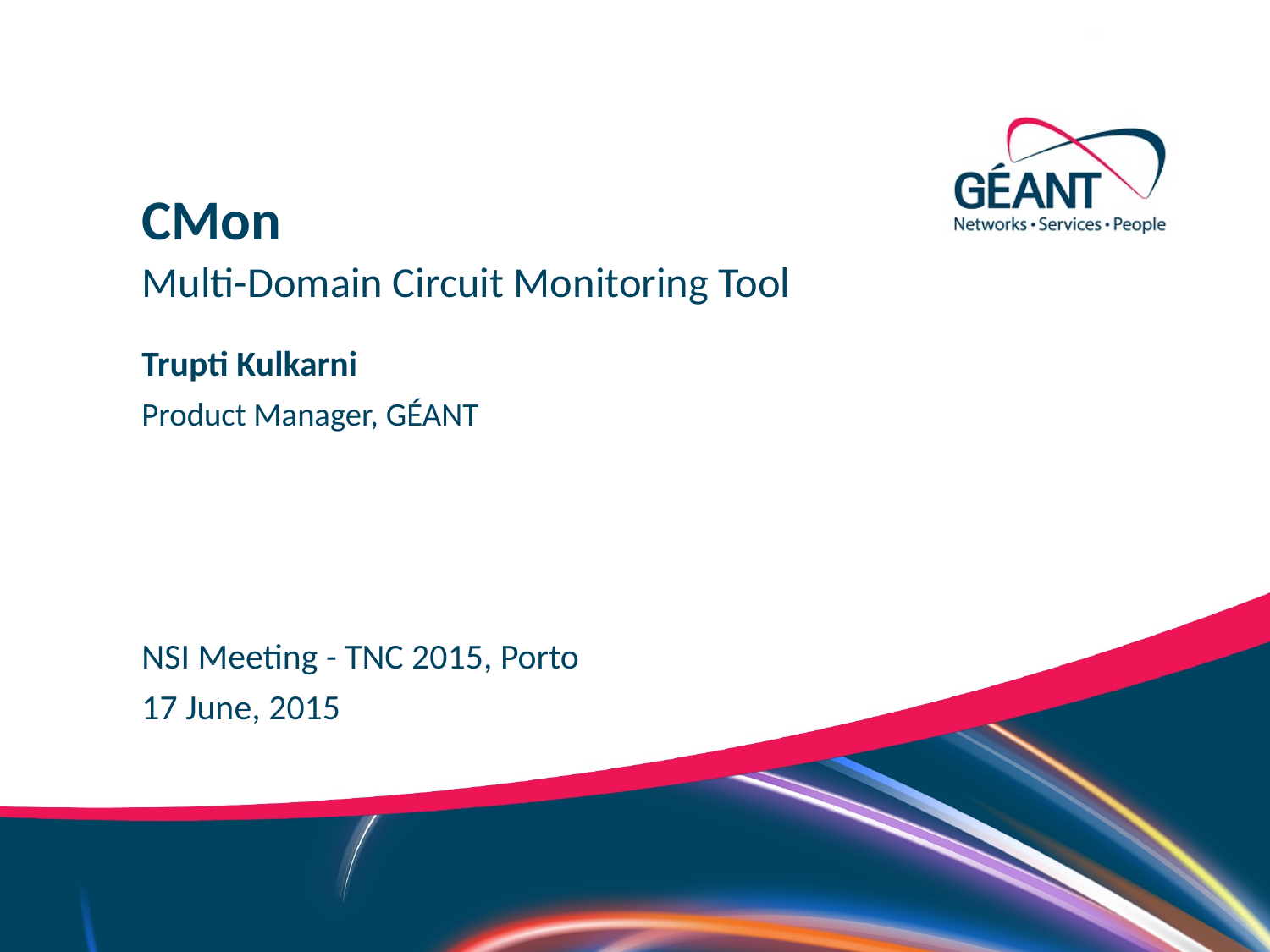

CMon
Multi-Domain Circuit Monitoring Tool

Trupti Kulkarni
Product Manager, GÉANT
NSI Meeting - TNC 2015, Porto
17 June, 2015